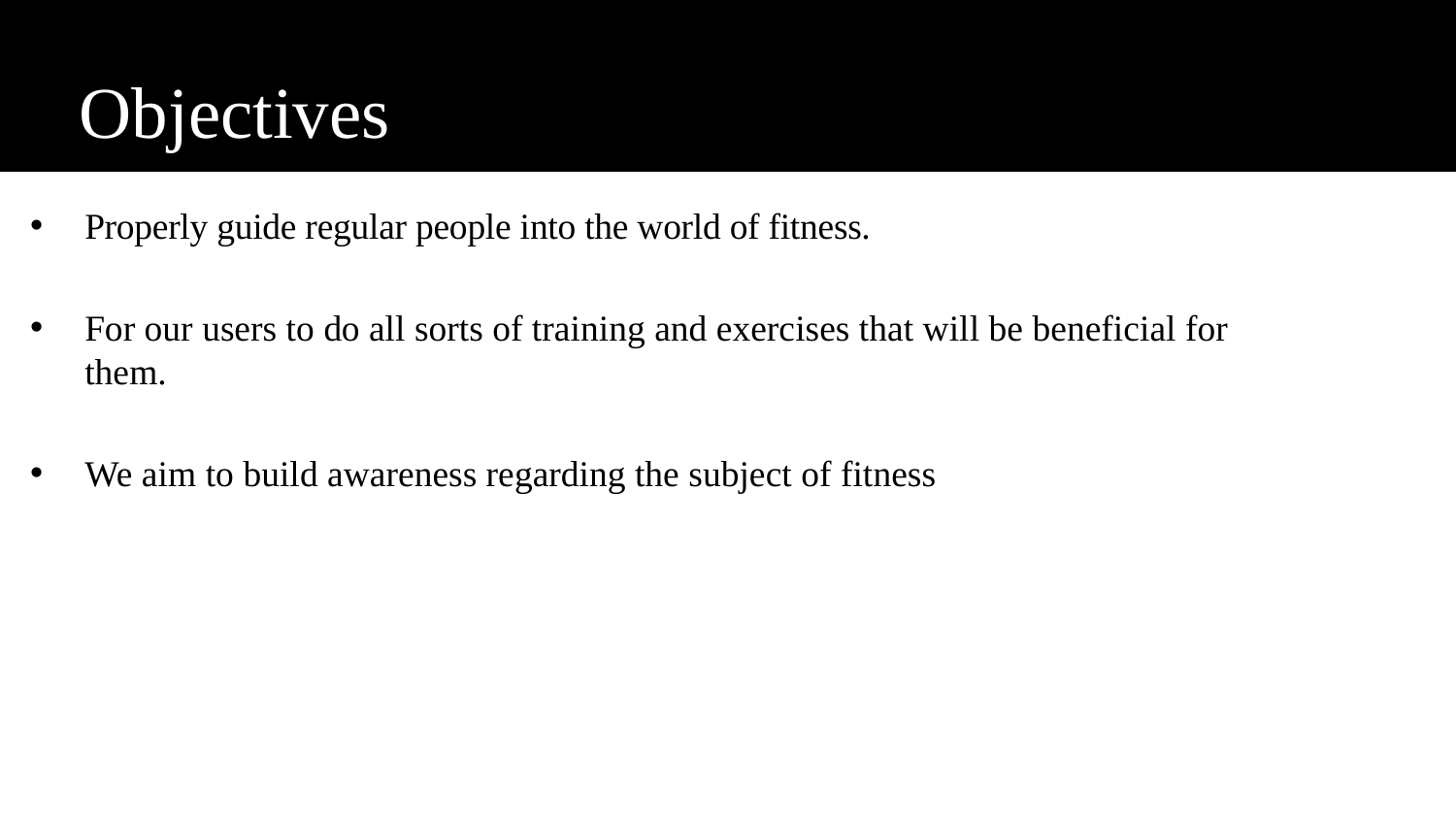

# Objectives
Properly guide regular people into the world of fitness.

For our users to do all sorts of training and exercises that will be beneficial for them.

We aim to build awareness regarding the subject of fitness